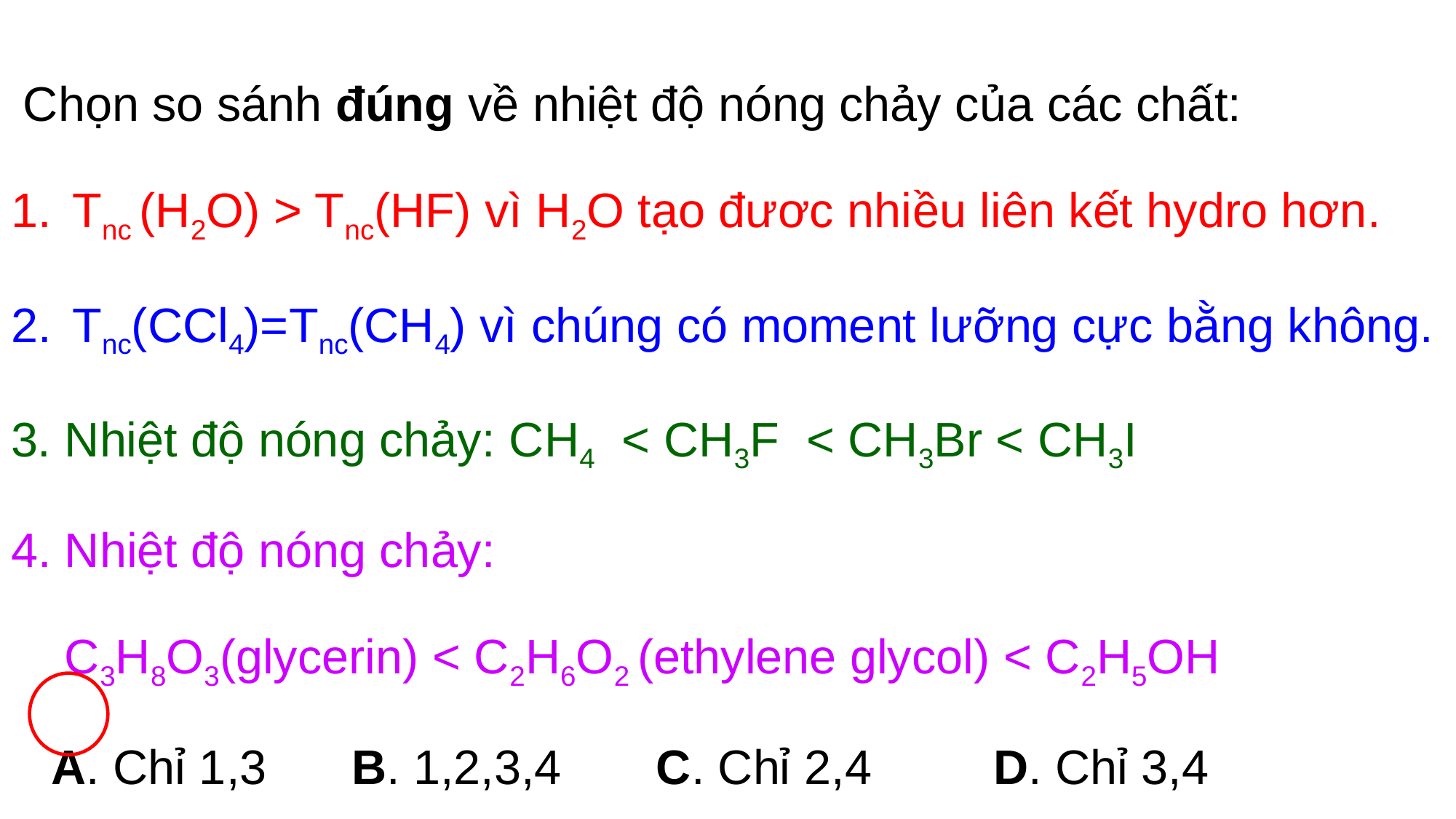

Chọn so sánh đúng về nhiệt độ nóng chảy của các chất:
Tnc (H2O) > Tnc(HF) vì H2O tạo đươc nhiều liên kết hydro hơn.
Tnc(CCl4)=Tnc(CH4) vì chúng có moment lưỡng cực bằng không.
3. Nhiệt độ nóng chảy: CH4  < CH3F  < CH3Br < CH3I
4. Nhiệt độ nóng chảy:
    C3H8O3(glycerin) < C2H6O2 (ethylene glycol) < C2H5OH
   A. Chỉ 1,3  	 B. 1,2,3,4       C. Chỉ 2,4		D. Chỉ 3,4